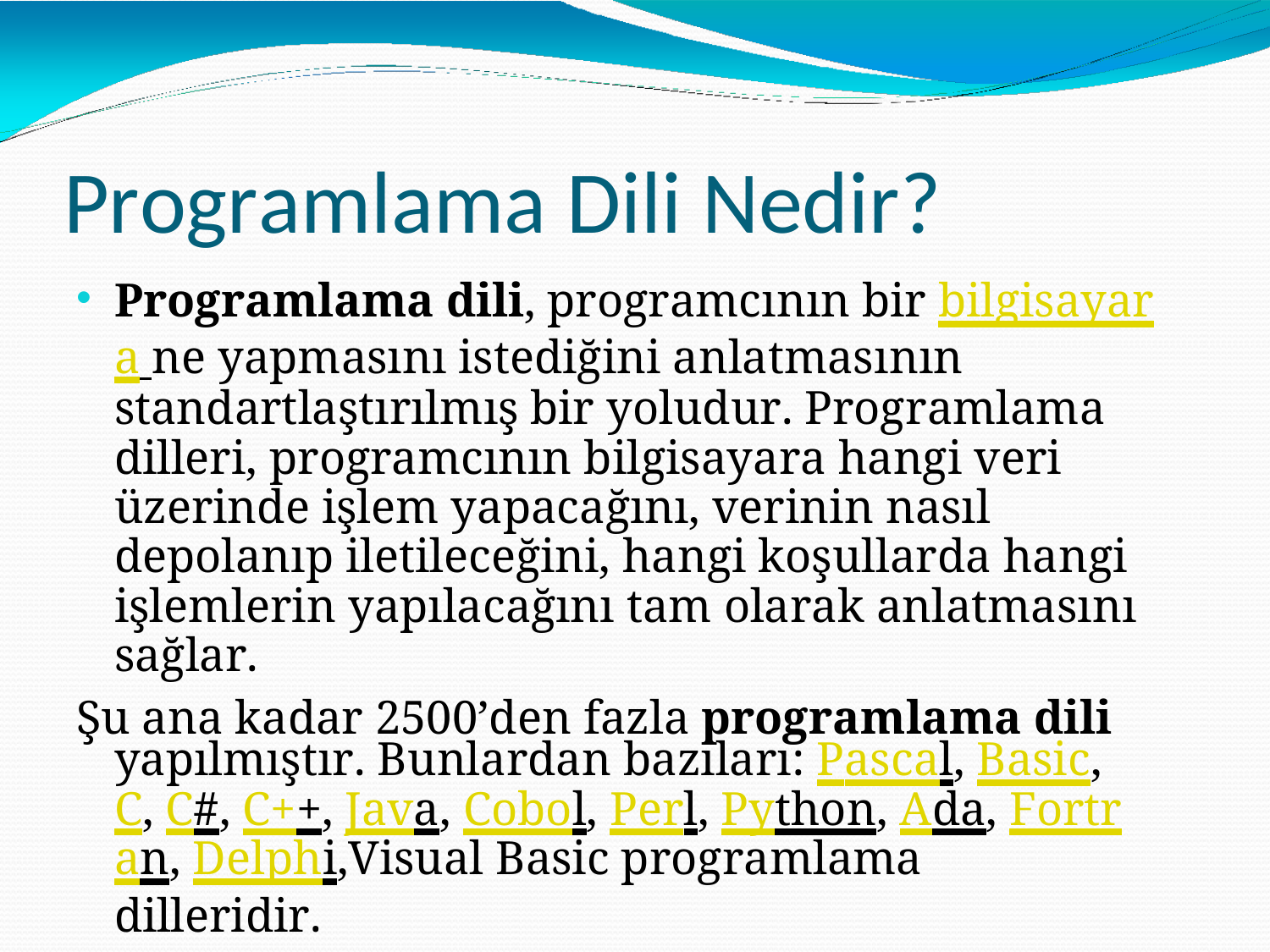

# Programlama Dili Nedir?
Programlama dili, programcının bir bilgisayara ne yapmasını istediğini anlatmasının standartlaştırılmış bir yoludur. Programlama dilleri, programcının bilgisayara hangi veri üzerinde işlem yapacağını, verinin nasıl depolanıp iletileceğini, hangi koşullarda hangi işlemlerin yapılacağını tam olarak anlatmasını sağlar.
Şu ana kadar 2500’den fazla programlama dili yapılmıştır. Bunlardan bazıları: Pascal, Basic, C, C#, C++, Java, Cobol, Perl, Python, Ada, Fortran, Delphi,Visual Basic programlama dilleridir.